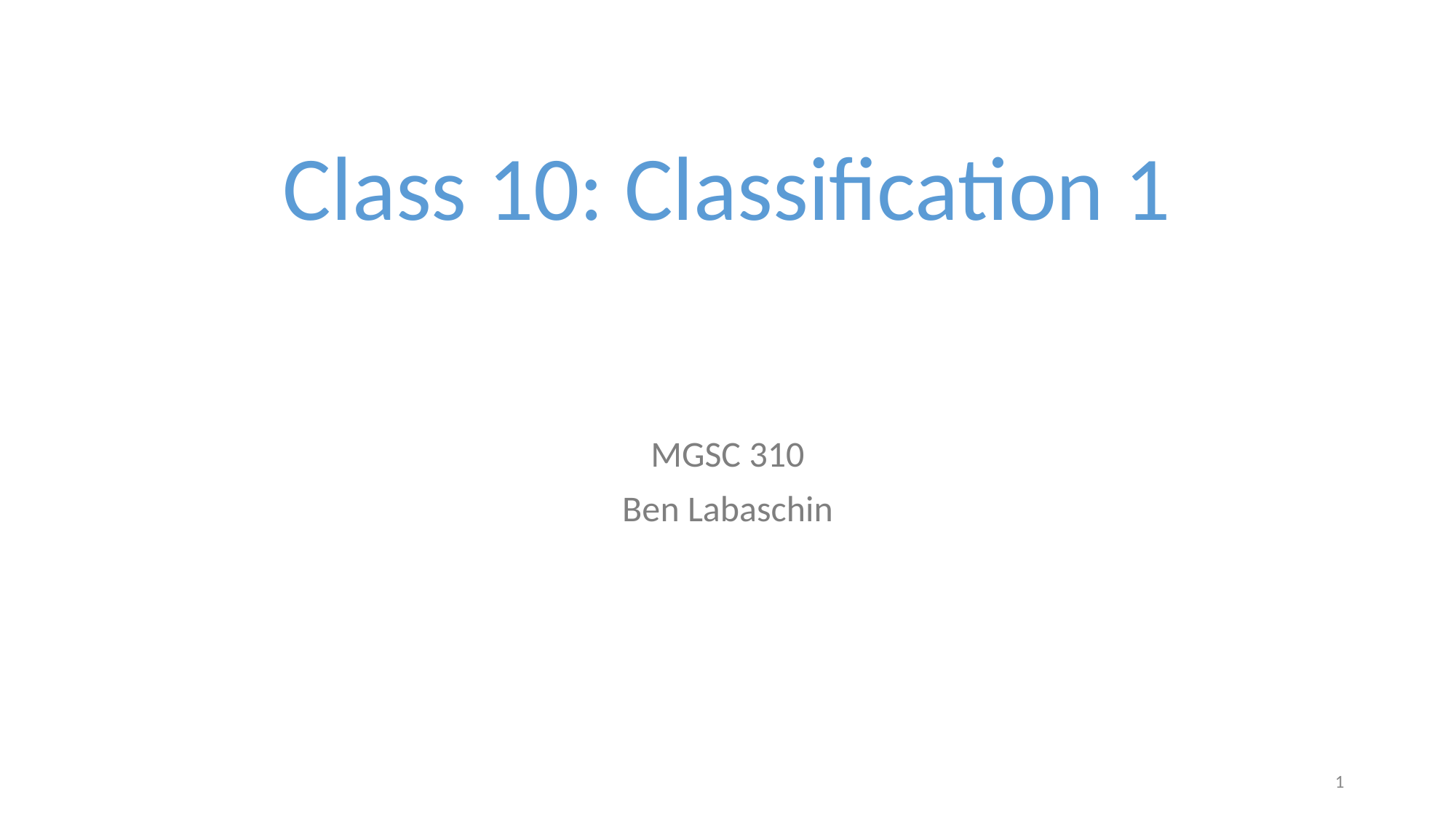

# Class 10: Classification 1
MGSC 310
Ben Labaschin
1